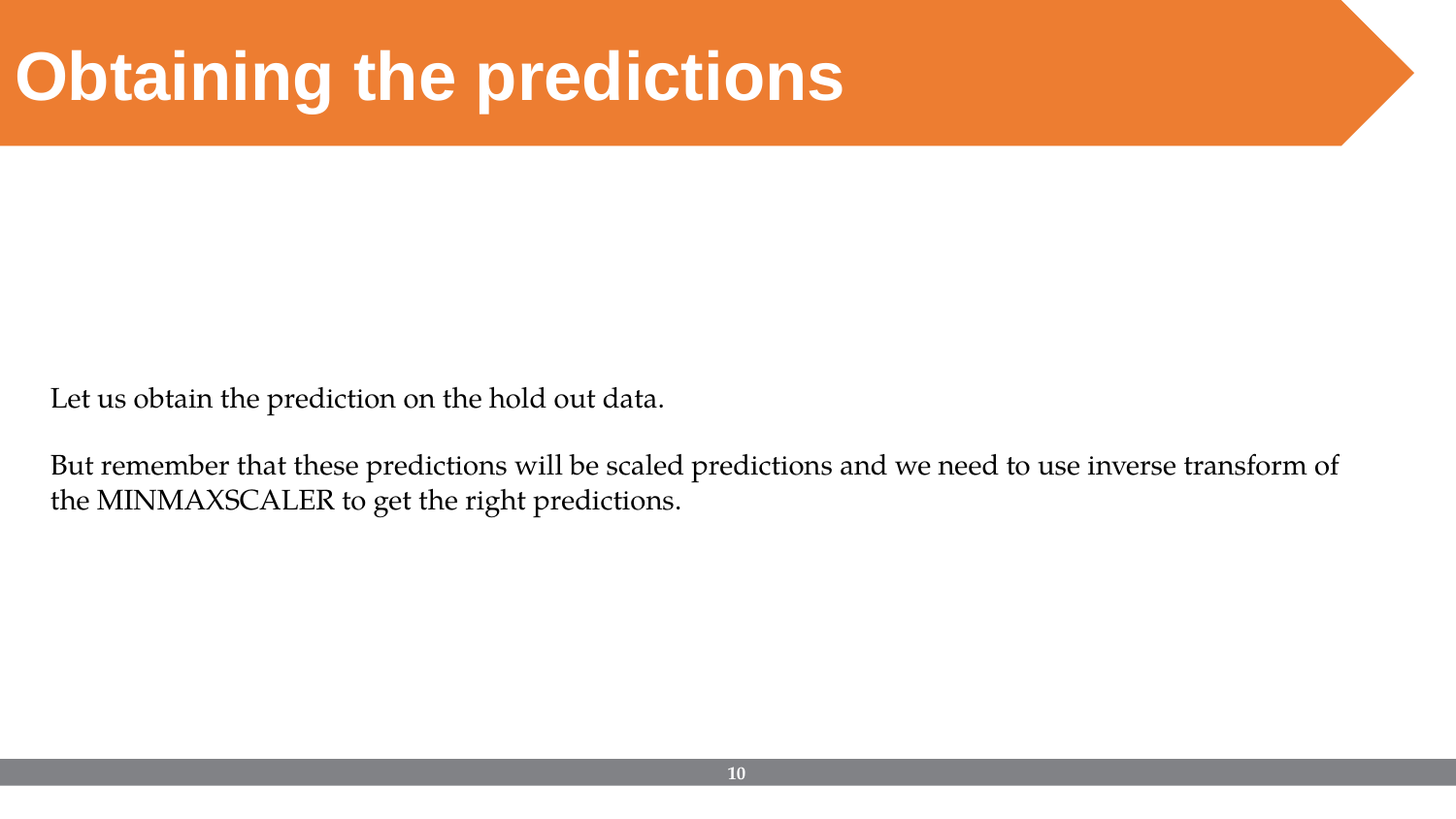

Obtaining the predictions
Let us obtain the prediction on the hold out data.

But remember that these predictions will be scaled predictions and we need to use inverse transform of the MINMAXSCALER to get the right predictions.
10